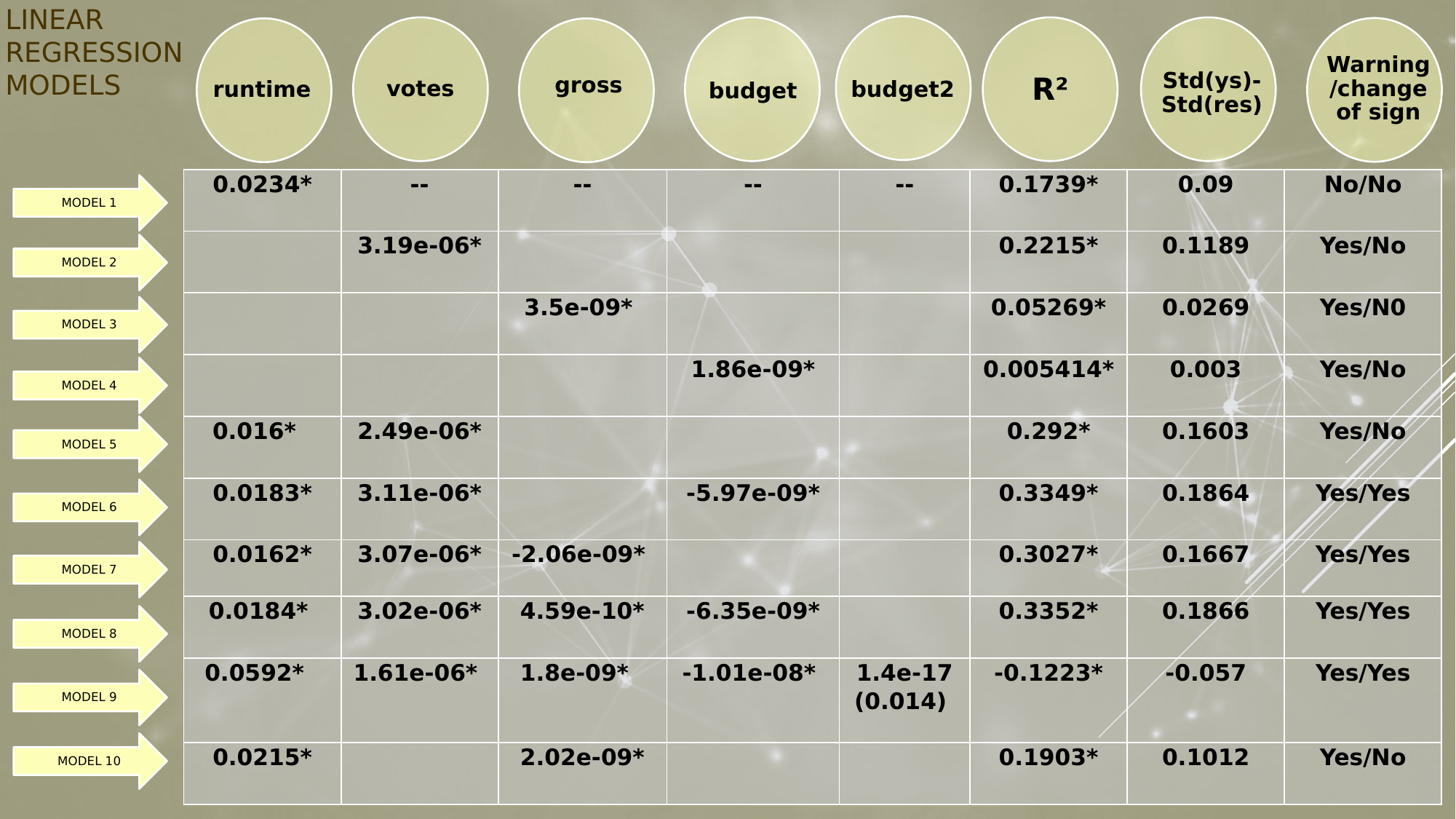

# LINEAR REGRESSION MODELS

votes

runtime

Std(ys)-Std(res)
gross
Warning/change of sign
budget2
R²
budget
| 0.0234\* | -- | -- | -- | -- | 0.1739\* | 0.09 | No/No |
| --- | --- | --- | --- | --- | --- | --- | --- |
|  | 3.19e-06\* |  |  |  | 0.2215\* | 0.1189 | Yes/No |
|  |  | 3.5e-09\* |  |  | 0.05269\* | 0.0269 | Yes/N0 |
|  |  |  | 1.86e-09\* |  | 0.005414\* | 0.003 | Yes/No |
| 0.016\* | 2.49e-06\* |  |  |  | 0.292\* | 0.1603 | Yes/No |
| 0.0183\* | 3.11e-06\* |  | -5.97e-09\* |  | 0.3349\* | 0.1864 | Yes/Yes |
| 0.0162\* | 3.07e-06\* | -2.06e-09\* |  |  | 0.3027\* | 0.1667 | Yes/Yes |
| 0.0184\* | 3.02e-06\* | 4.59e-10\* | -6.35e-09\* |  | 0.3352\* | 0.1866 | Yes/Yes |
| 0.0592\* | 1.61e-06\* | 1.8e-09\* | -1.01e-08\* | 1.4e-17 (0.014) | -0.1223\* | -0.057 | Yes/Yes |
| 0.0215\* |  | 2.02e-09\* |  |  | 0.1903\* | 0.1012 | Yes/No |
MODEL 1
MODEL 2
MODEL 3
MODEL 4
MODEL 5
MODEL 6
MODEL 7
MODEL 8
MODEL 9
MODEL 10